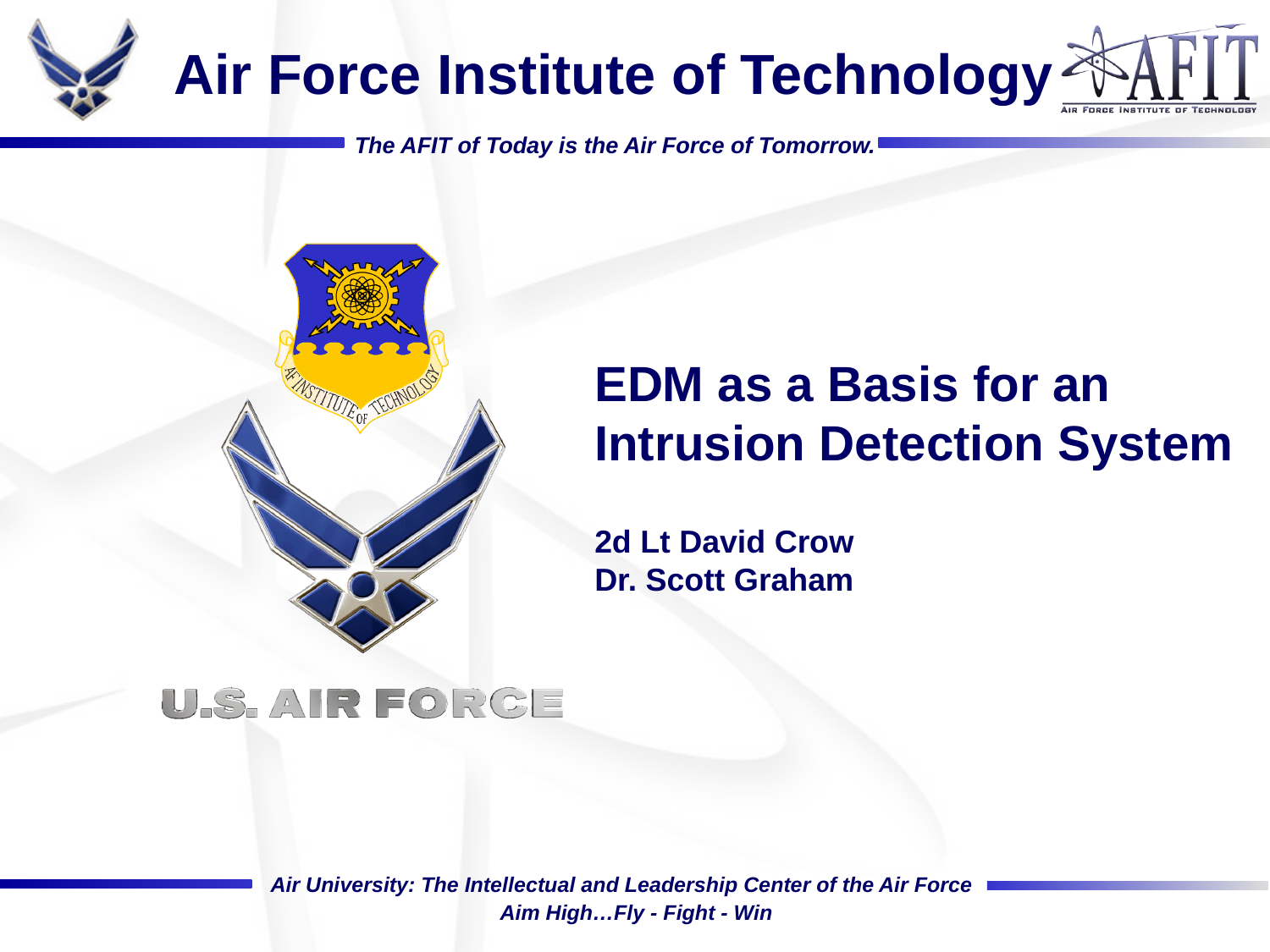

# Air Force Institute of Technology
EDM as a Basis for an Intrusion Detection System

2d Lt David Crow
Dr. Scott Graham